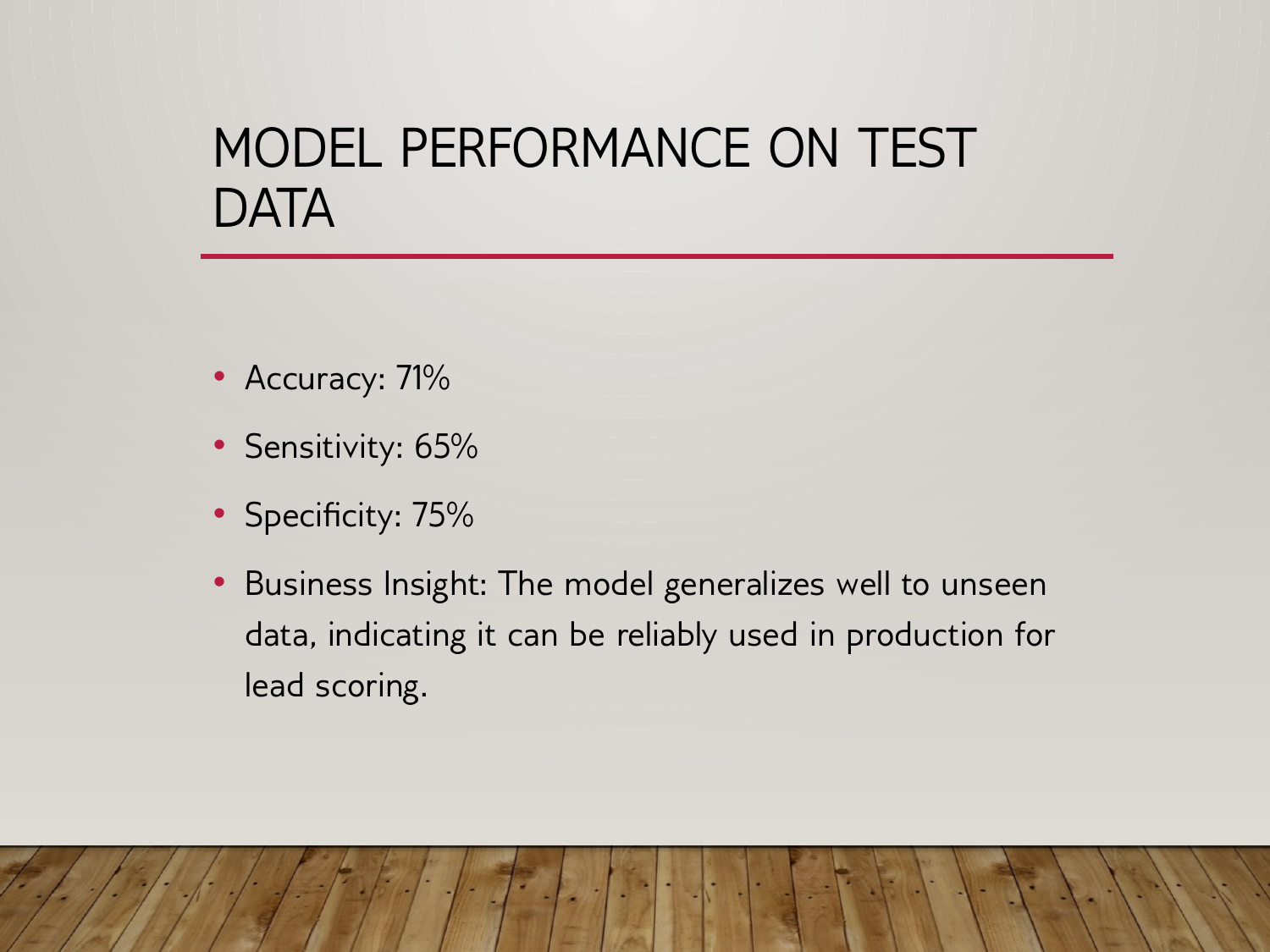

# Model Performance on Test Data

Accuracy: 71%
Sensitivity: 65%
Specificity: 75%
Business Insight: The model generalizes well to unseen data, indicating it can be reliably used in production for lead scoring.